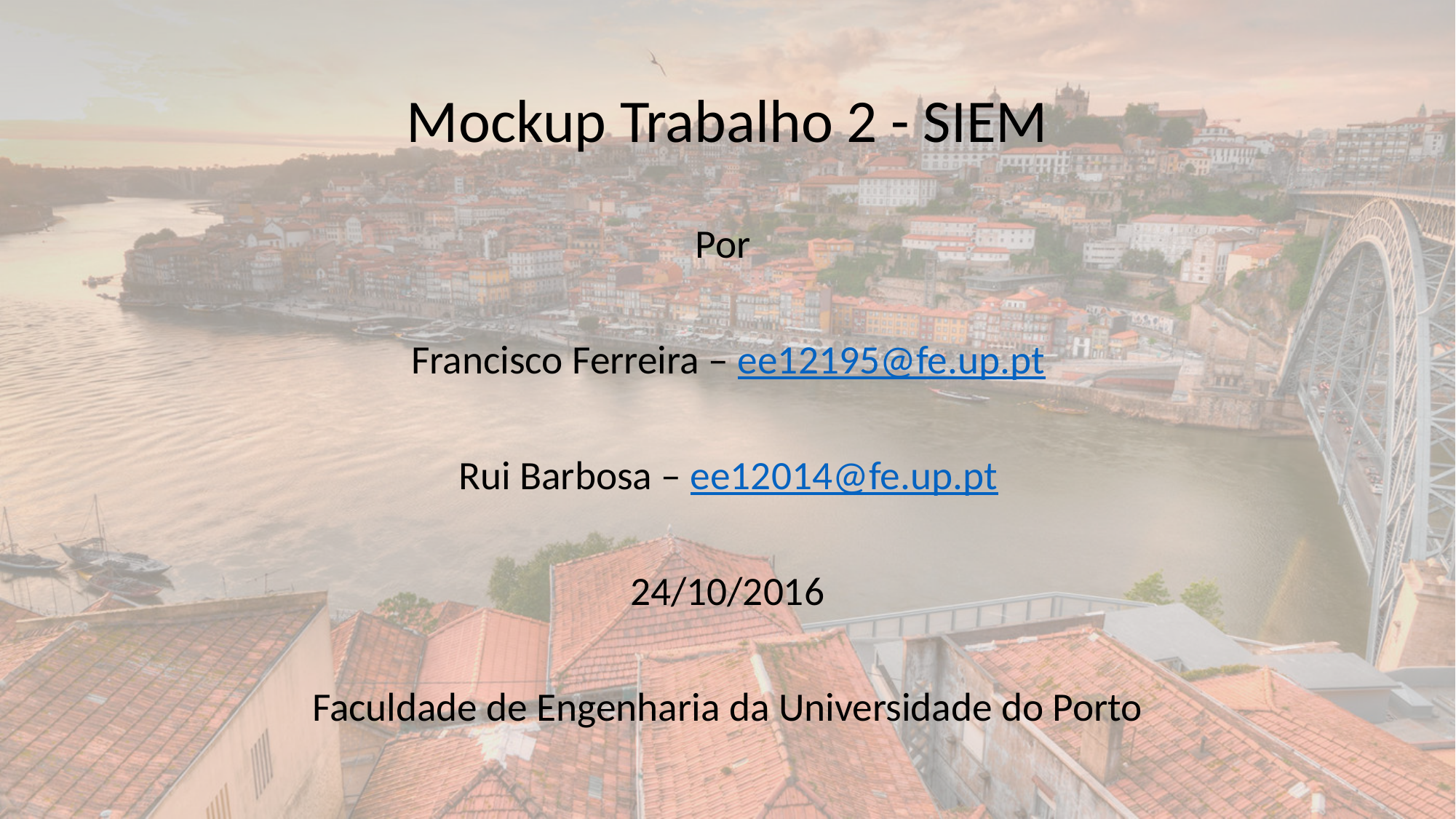

# Mockup Trabalho 2 - SIEM
Por

Francisco Ferreira – ee12195@fe.up.pt

Rui Barbosa – ee12014@fe.up.pt

24/10/2016

Faculdade de Engenharia da Universidade do Porto